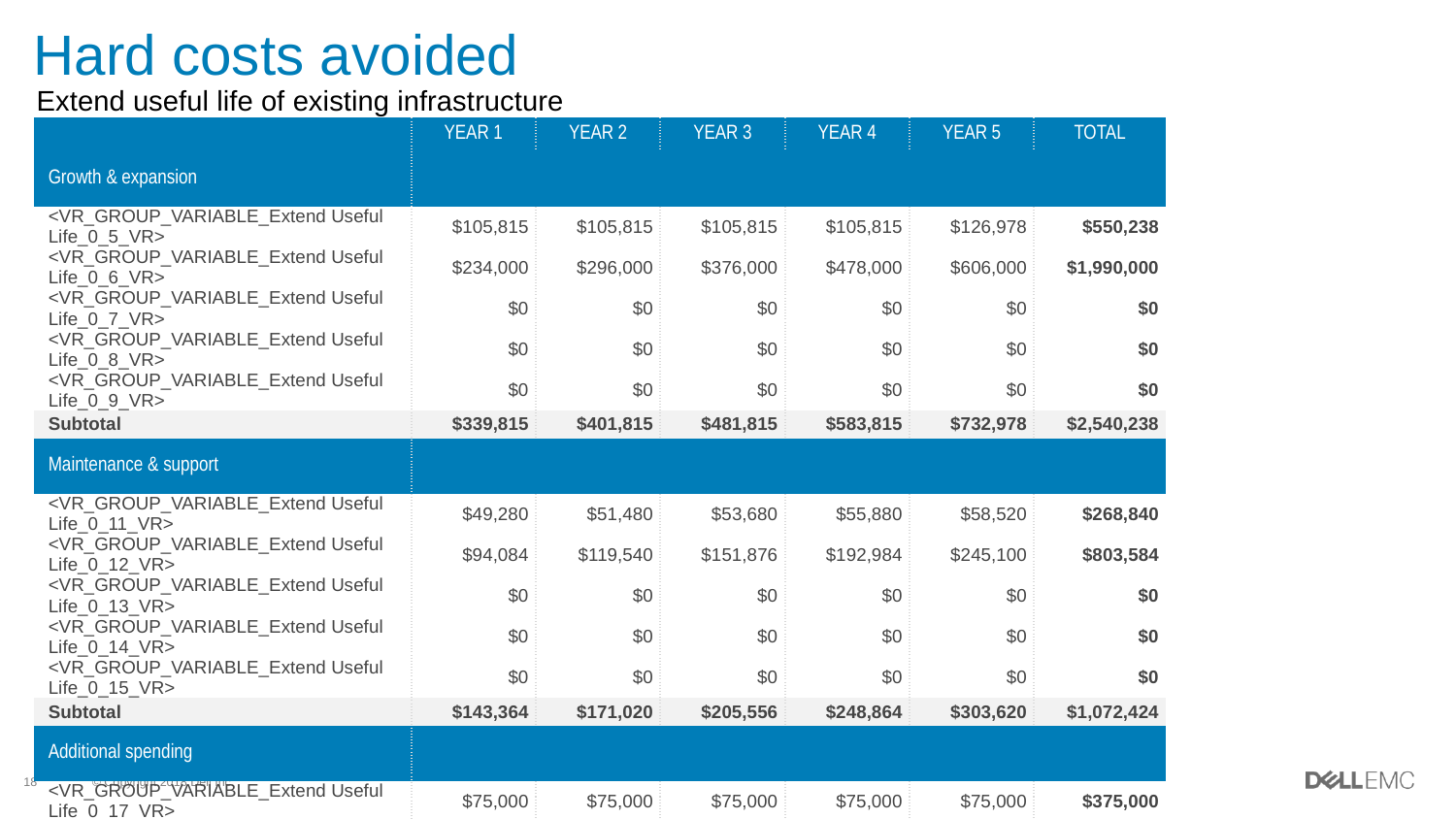

# Hard costs avoided

Extend useful life of existing infrastructure
|  | YEAR 1 | YEAR 2 | YEAR 3 | YEAR 4 | YEAR 5 | TOTAL |
| --- | --- | --- | --- | --- | --- | --- |
| Growth & expansion |  |  |  |  |  |  |
| <VR\_GROUP\_VARIABLE\_Extend Useful Life\_0\_5\_VR> | $105,815 | $105,815 | $105,815 | $105,815 | $126,978 | $550,238 |
| <VR\_GROUP\_VARIABLE\_Extend Useful Life\_0\_6\_VR> | $234,000 | $296,000 | $376,000 | $478,000 | $606,000 | $1,990,000 |
| <VR\_GROUP\_VARIABLE\_Extend Useful Life\_0\_7\_VR> | $0 | $0 | $0 | $0 | $0 | $0 |
| <VR\_GROUP\_VARIABLE\_Extend Useful Life\_0\_8\_VR> | $0 | $0 | $0 | $0 | $0 | $0 |
| <VR\_GROUP\_VARIABLE\_Extend Useful Life\_0\_9\_VR> | $0 | $0 | $0 | $0 | $0 | $0 |
| Subtotal | $339,815 | $401,815 | $481,815 | $583,815 | $732,978 | $2,540,238 |
| Maintenance & support |  |  |  |  |  |  |
| <VR\_GROUP\_VARIABLE\_Extend Useful Life\_0\_11\_VR> | $49,280 | $51,480 | $53,680 | $55,880 | $58,520 | $268,840 |
| <VR\_GROUP\_VARIABLE\_Extend Useful Life\_0\_12\_VR> | $94,084 | $119,540 | $151,876 | $192,984 | $245,100 | $803,584 |
| <VR\_GROUP\_VARIABLE\_Extend Useful Life\_0\_13\_VR> | $0 | $0 | $0 | $0 | $0 | $0 |
| <VR\_GROUP\_VARIABLE\_Extend Useful Life\_0\_14\_VR> | $0 | $0 | $0 | $0 | $0 | $0 |
| <VR\_GROUP\_VARIABLE\_Extend Useful Life\_0\_15\_VR> | $0 | $0 | $0 | $0 | $0 | $0 |
| Subtotal | $143,364 | $171,020 | $205,556 | $248,864 | $303,620 | $1,072,424 |
| Additional spending |  |  |  |  |  |  |
| <VR\_GROUP\_VARIABLE\_Extend Useful Life\_0\_17\_VR> | $75,000 | $75,000 | $75,000 | $75,000 | $75,000 | $375,000 |
| <VR\_GROUP\_VARIABLE\_Extend Useful Life\_0\_18\_VR> | $0 | $0 | $0 | $0 | $0 | $0 |
| <VR\_GROUP\_VARIABLE\_Extend Useful Life\_0\_19\_VR> | $0 | $0 | $0 | $0 | $0 | $0 |
| <VR\_GROUP\_VARIABLE\_Extend Useful Life\_0\_20\_VR> | $0 | $0 | $0 | $0 | $0 | $0 |
| Subtotal | $75,000 | $75,000 | $75,000 | $75,000 | $75,000 | $375,000 |
|  |  |  |  |  |  |  |
| Total hard costs avoided with Dell EMC | $558,179 | $647,835 | $762,371 | $907,679 | $1,111,598 | $3,987,662 |